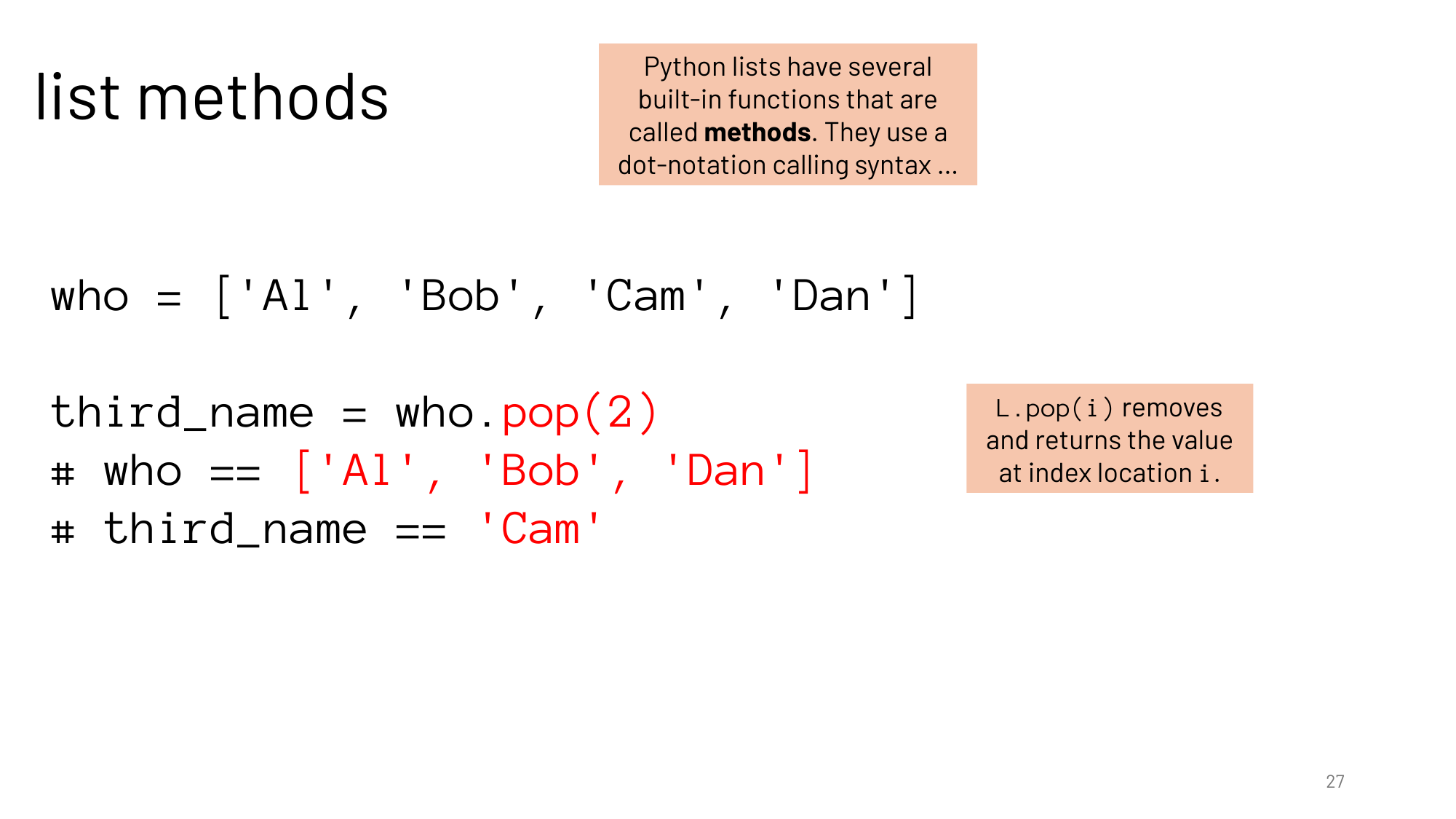

# list methods
Python lists have several built-in functions that are called methods. They use a dot-notation calling syntax …
who = ['Al', 'Bob', 'Cam', 'Dan']
third_name = who.pop(2)
# who == ['Al', 'Bob', 'Dan']
# third_name == 'Cam'
L.pop(i) removes and returns the value at index location i.
27